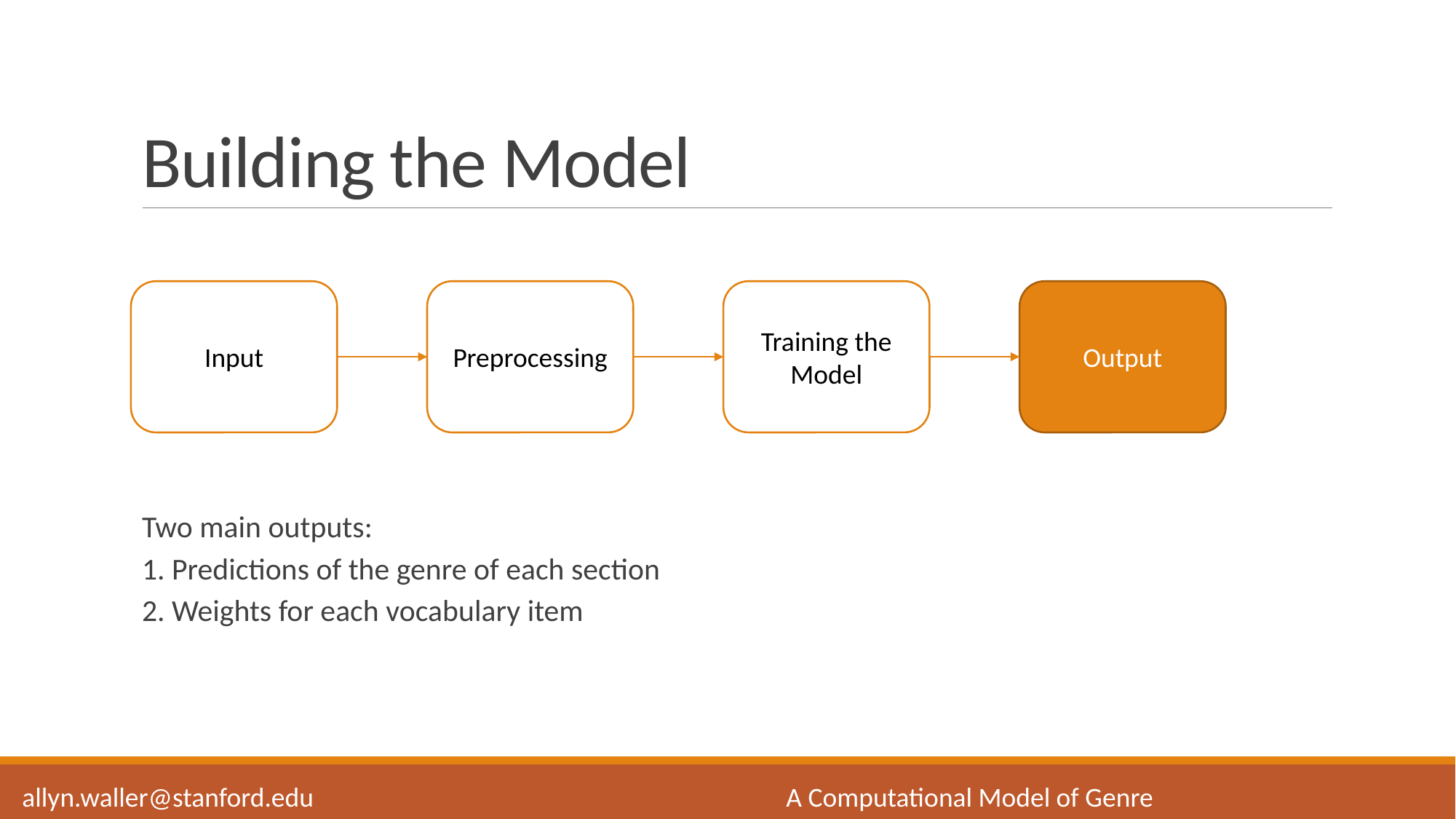

# Building the Model
Input
Preprocessing
Training the Model
Output
Two main outputs:
1. Predictions of the genre of each section
2. Weights for each vocabulary item

allyn.waller@stanford.edu					A Computational Model of Genre								SCS 2021